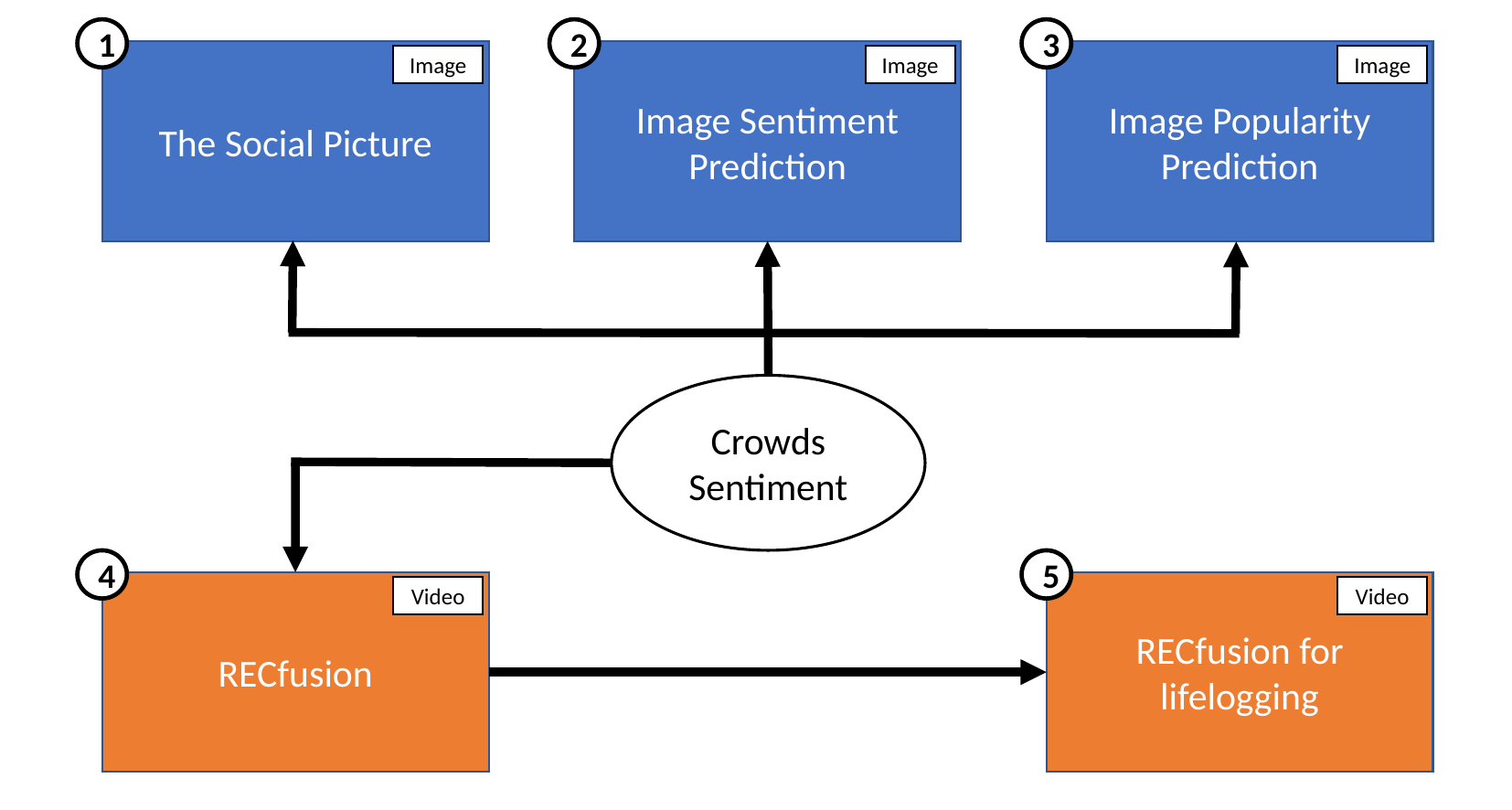

1
The Social Picture
Image
2
Image Sentiment Prediction
Image
3
Image Popularity Prediction
Image
Crowds Sentiment
4
RECfusion
Video
5
RECfusion for lifelogging
Video